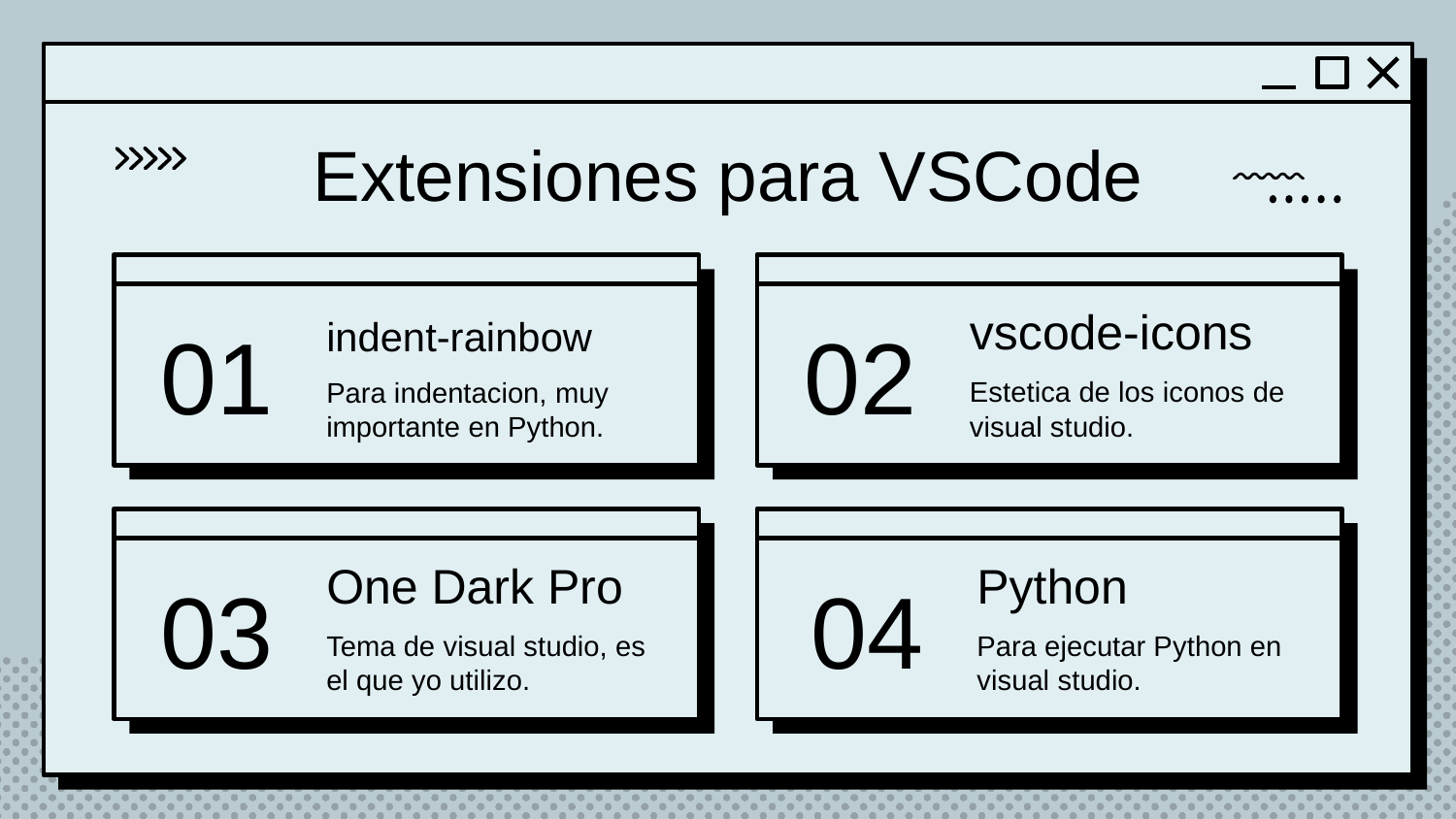

Extensiones para VSCode

# 01
indent-rainbow
vscode-icons
02
Estetica de los iconos de visual studio.
Para indentacion, muy importante en Python.

04
Python
03
One Dark Pro
Tema de visual studio, es el que yo utilizo.
Para ejecutar Python en visual studio.